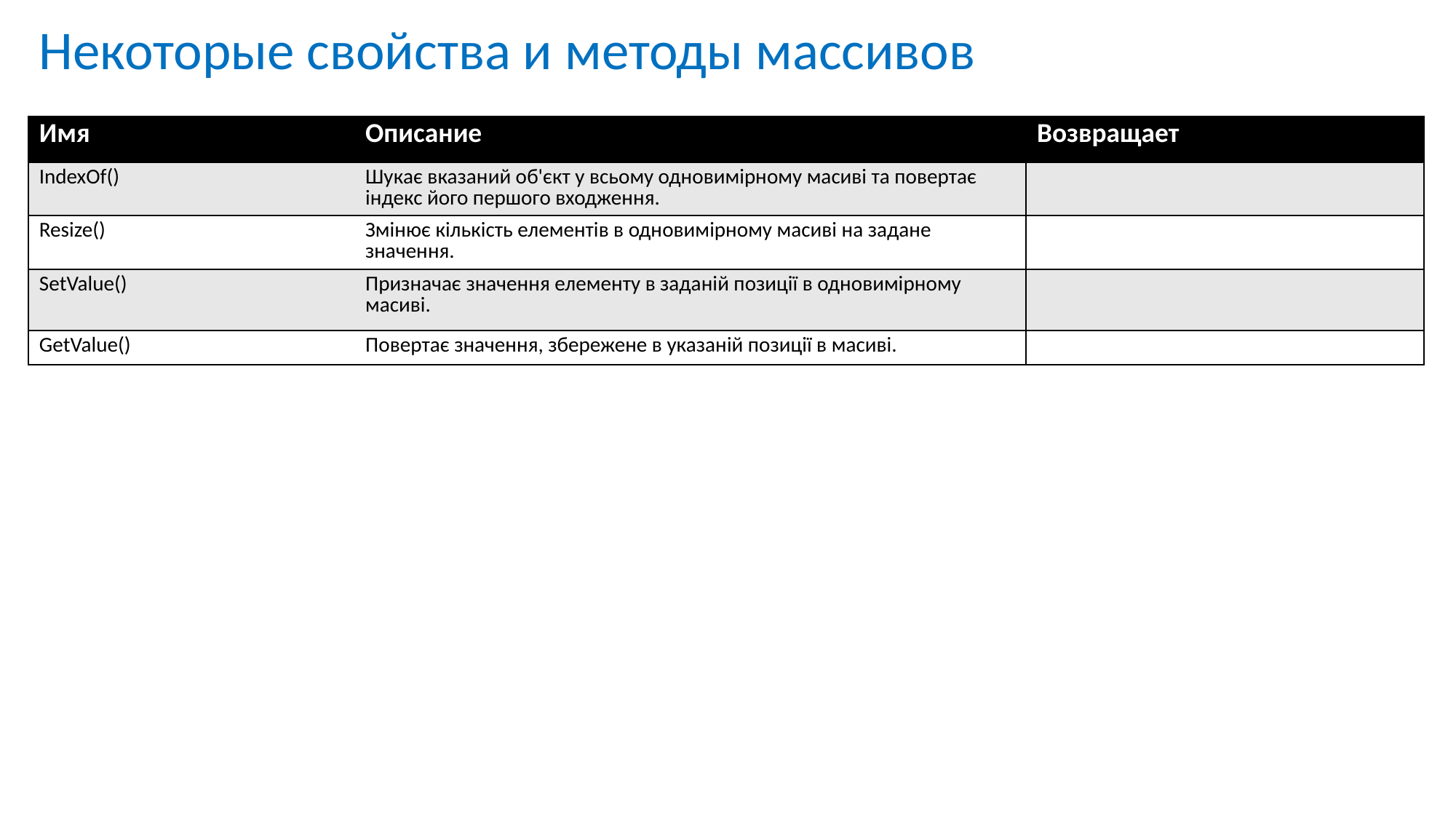

Некоторые свойства и методы массивов
| Имя | Описание | Возвращает |
| --- | --- | --- |
| IndexOf() | Шукає вказаний об'єкт у всьому одновимірному масиві та повертає індекс його першого входження. |  |
| Resize() | Змінює кількість елементів в одновимірному масиві на задане значення. |  |
| SetValue() | Призначає значення елементу в заданій позиції в одновимірному масиві. |  |
| GetValue() | Повертає значення, збережене в указаній позиції в масиві. |  |